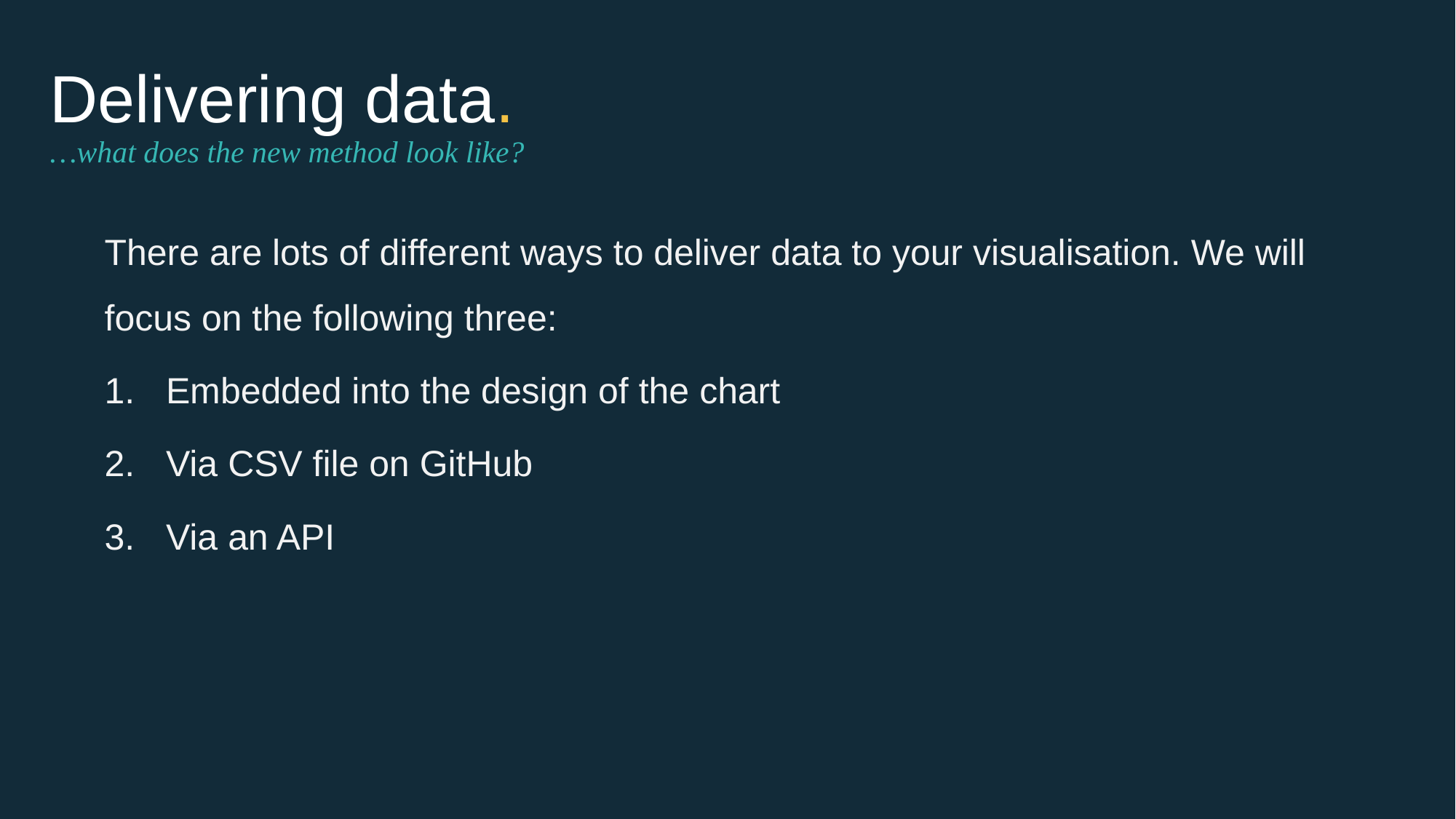

Delivering data.
…what does the new method look like?
There are lots of different ways to deliver data to your visualisation. We will focus on the following three:
Embedded into the design of the chart
Via CSV file on GitHub
Via an API